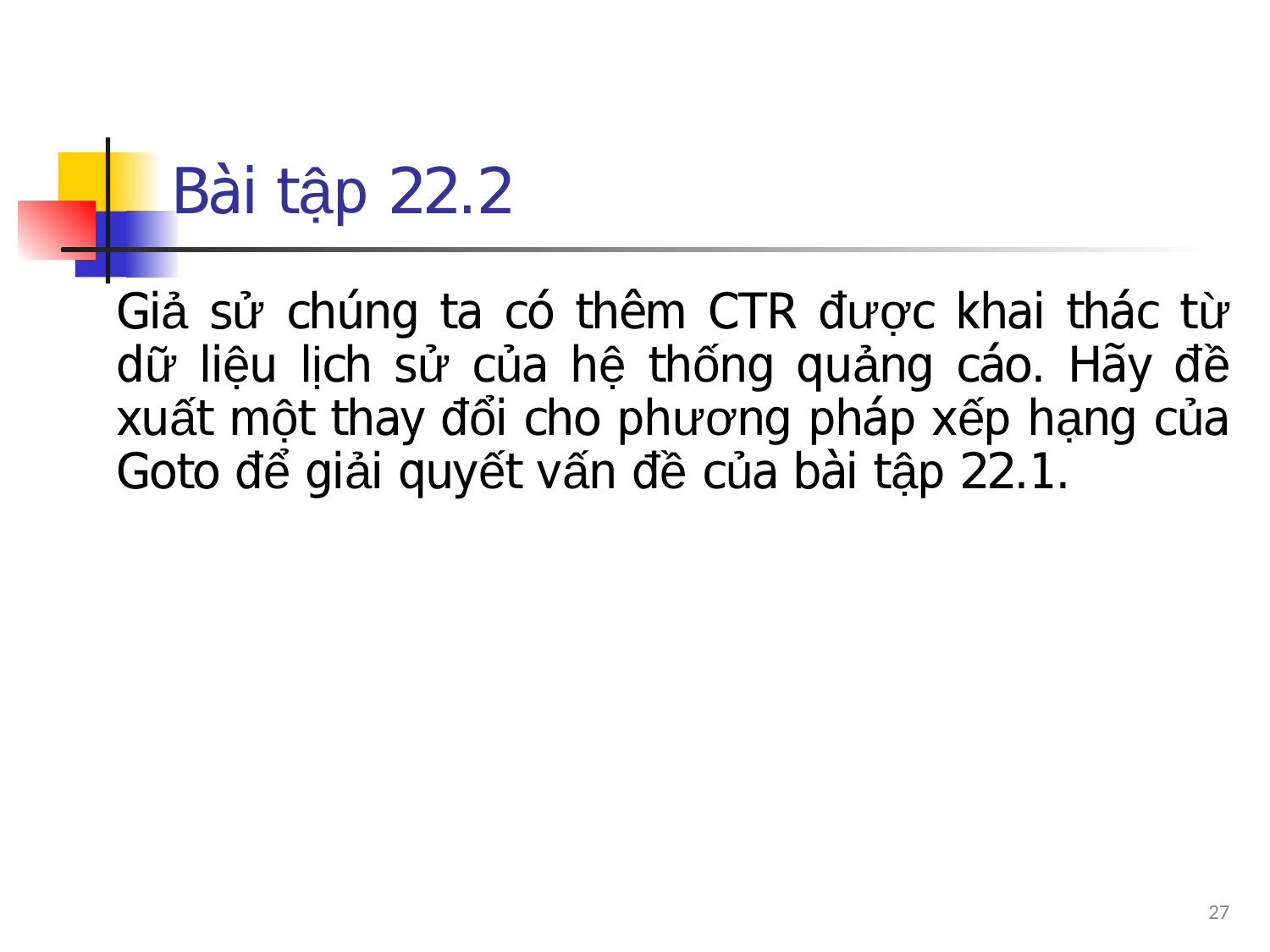

# Bài tập 22.2
Giả sử chúng ta có thêm CTR được khai thác từ dữ liệu lịch sử của hệ thống quảng cáo. Hãy đề xuất một thay đổi cho phương pháp xếp hạng của Goto để giải quyết vấn đề của bài tập 22.1.
27